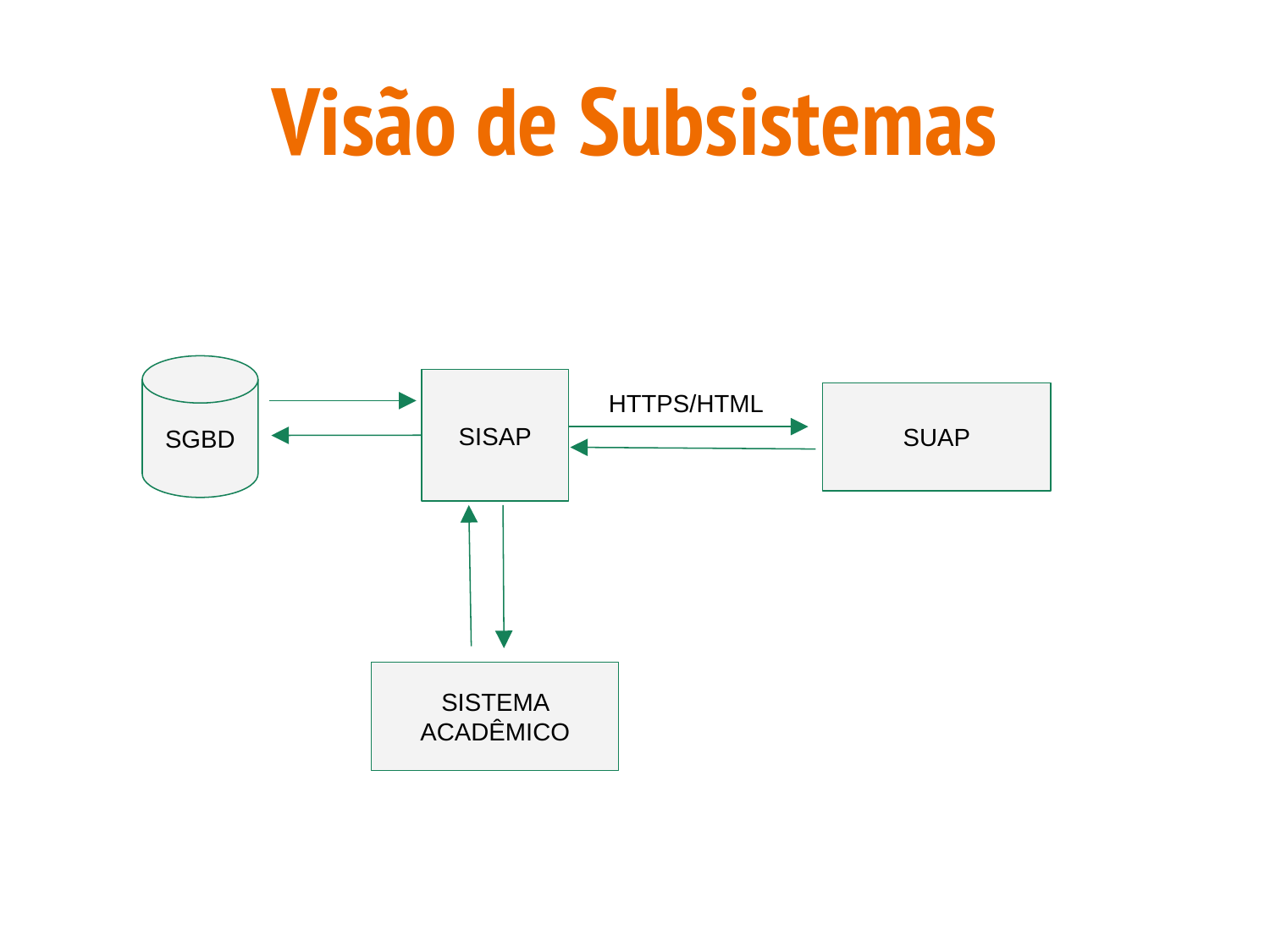

Visão de Subsistemas
SGBD
SISAP
HTTPS/HTML

SUAP
SISTEMA ACADÊMICO